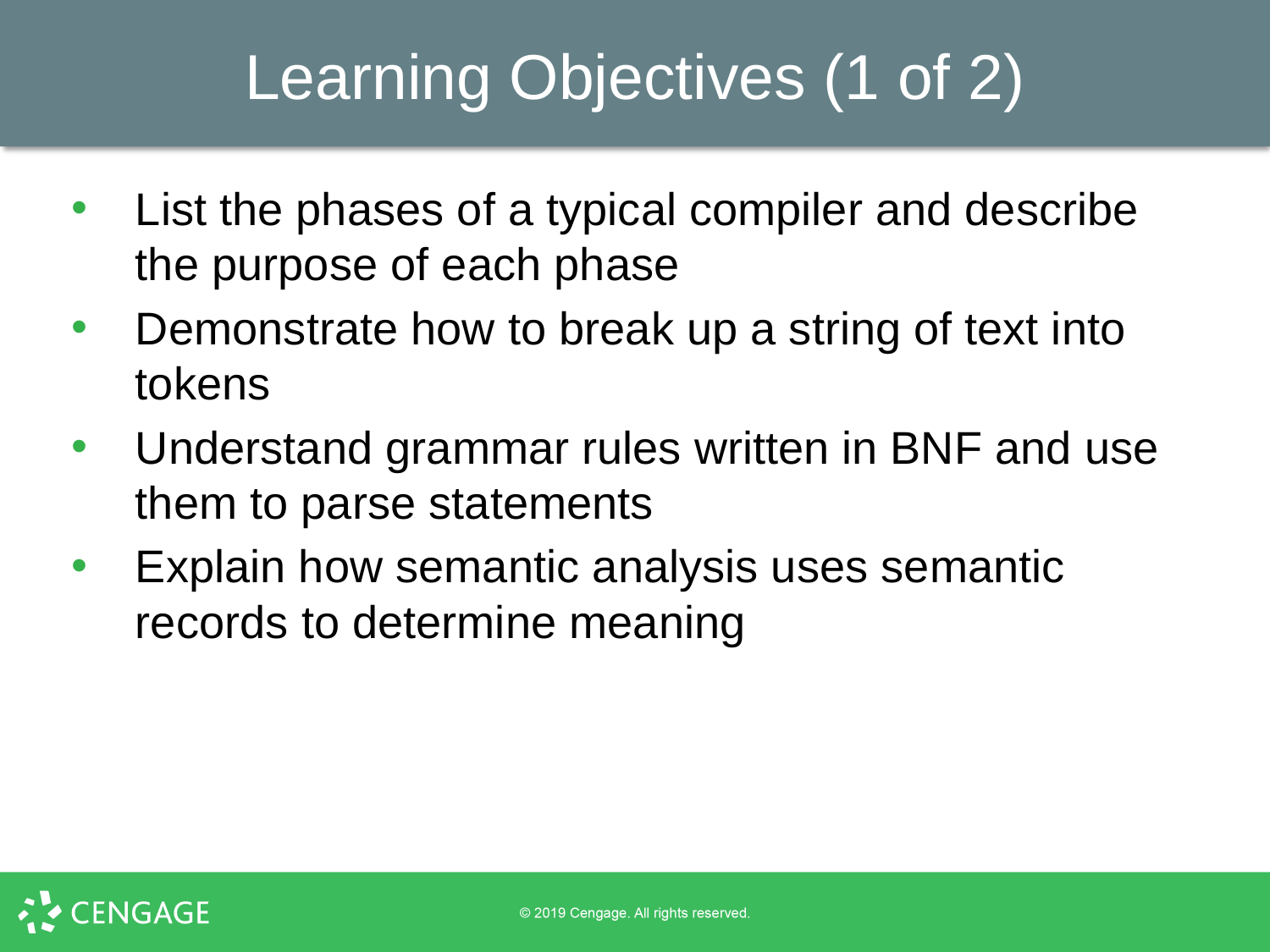

# Learning Objectives (1 of 2)
List the phases of a typical compiler and describe the purpose of each phase
Demonstrate how to break up a string of text into tokens
Understand grammar rules written in BNF and use them to parse statements
Explain how semantic analysis uses semantic records to determine meaning